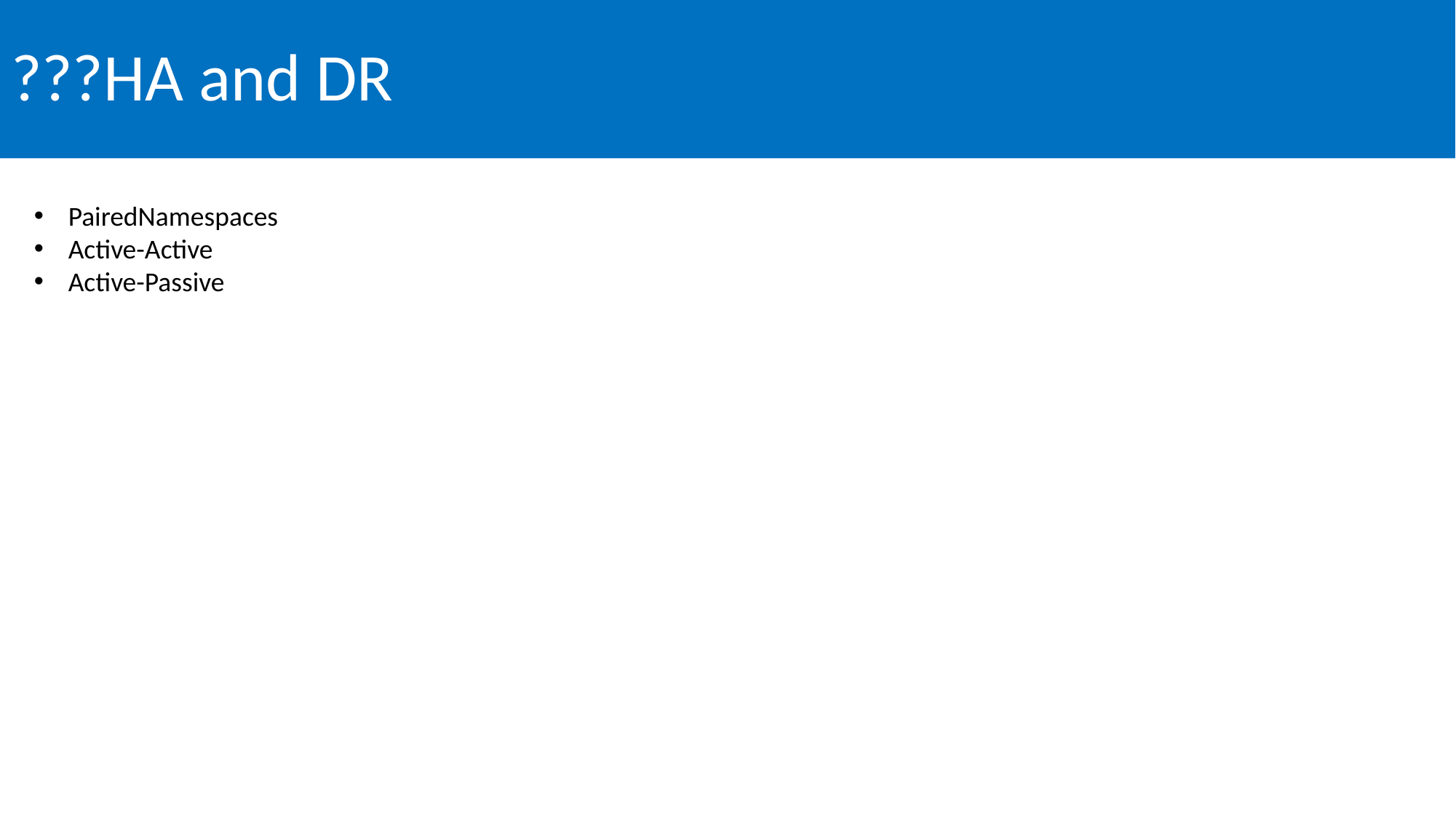

# ???HA and DR
PairedNamespaces
Active-Active
Active-Passive